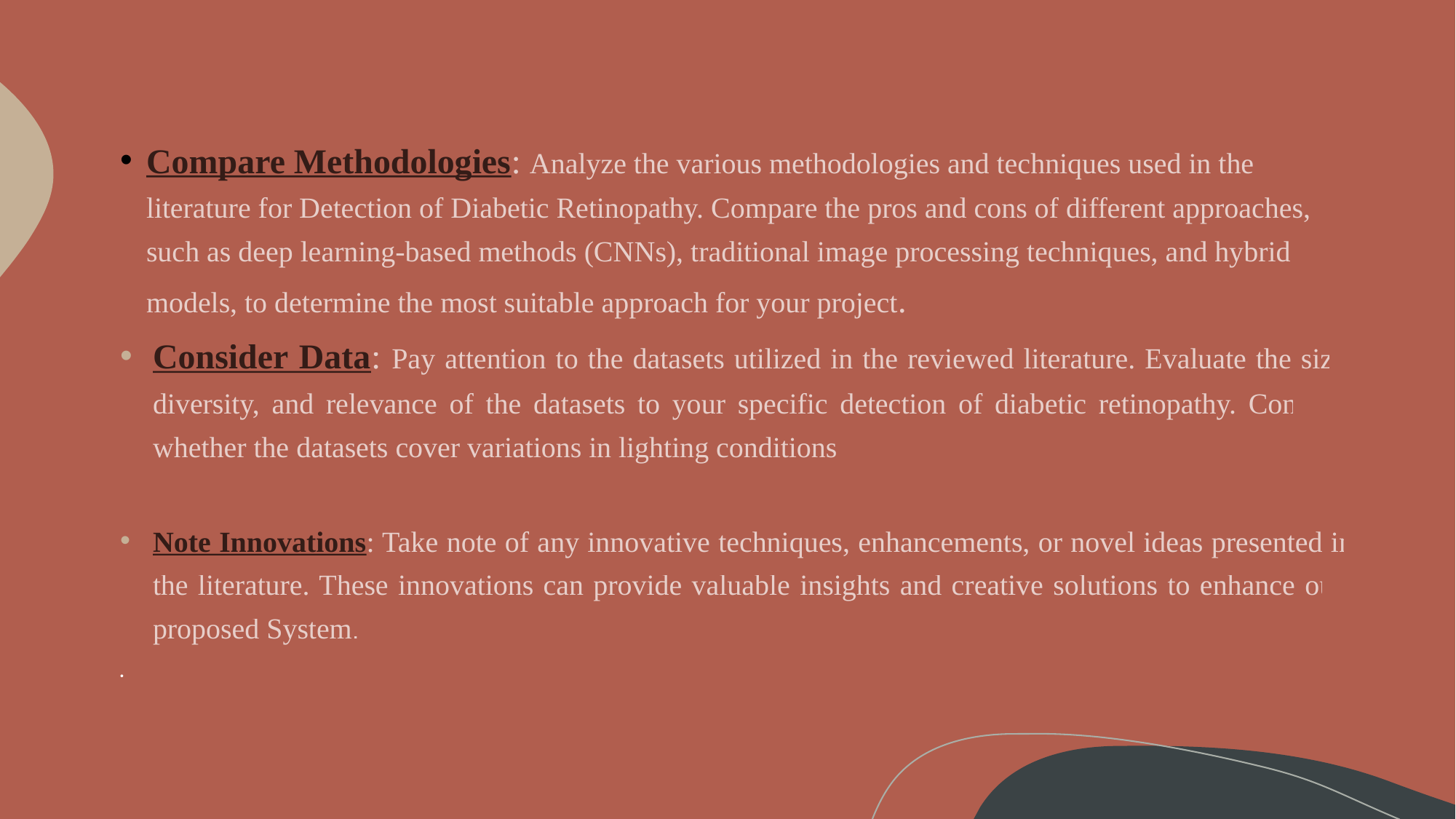

Compare Methodologies: Analyze the various methodologies and techniques used in the literature for Detection of Diabetic Retinopathy. Compare the pros and cons of different approaches, such as deep learning-based methods (CNNs), traditional image processing techniques, and hybrid models, to determine the most suitable approach for your project.
Consider Data: Pay attention to the datasets utilized in the reviewed literature. Evaluate the size, diversity, and relevance of the datasets to your specific detection of diabetic retinopathy. Consider whether the datasets cover variations in lighting conditions

Note Innovations: Take note of any innovative techniques, enhancements, or novel ideas presented in the literature. These innovations can provide valuable insights and creative solutions to enhance our  proposed System.